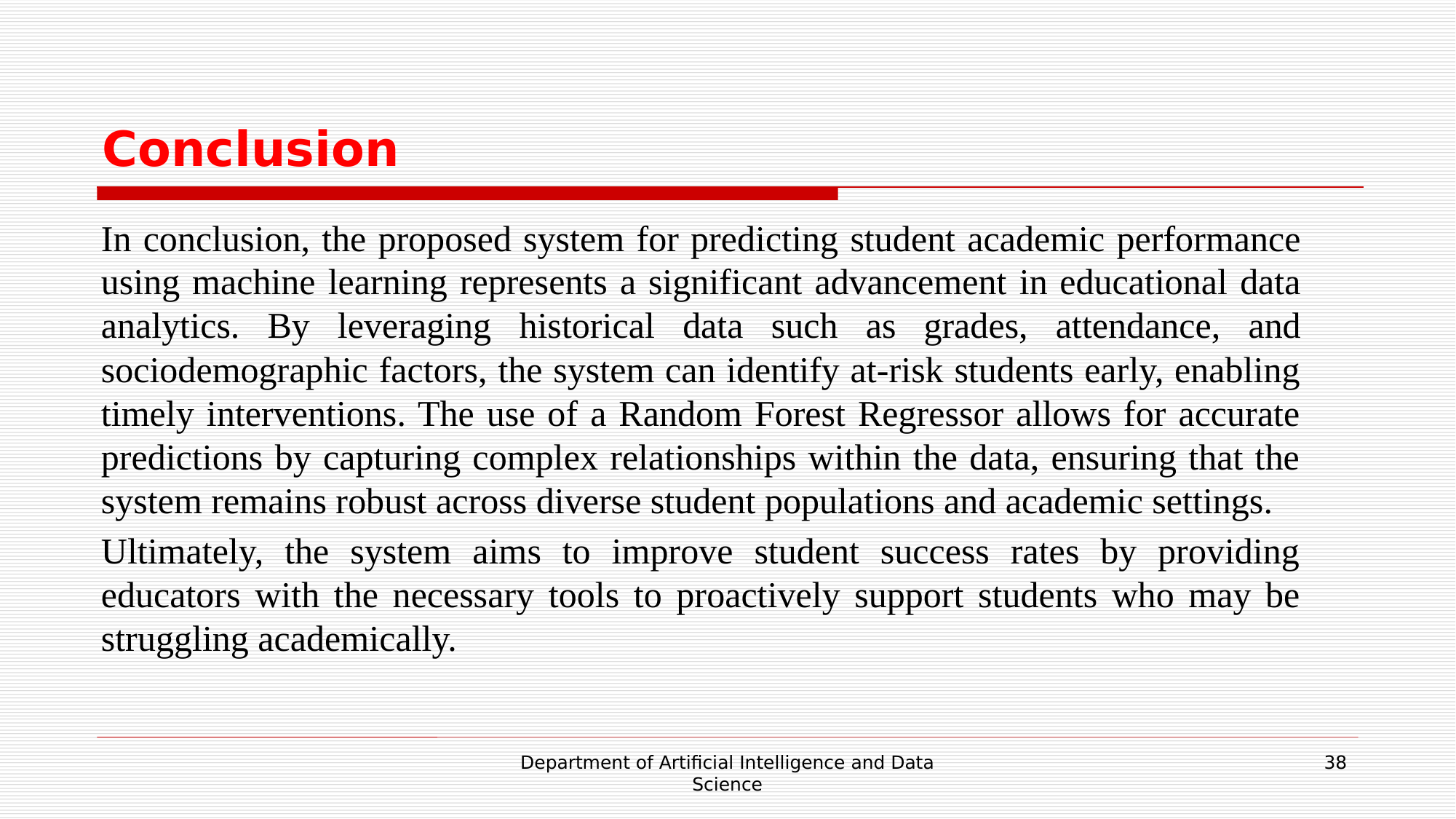

# Conclusion
In conclusion, the proposed system for predicting student academic performance using machine learning represents a significant advancement in educational data analytics. By leveraging historical data such as grades, attendance, and sociodemographic factors, the system can identify at-risk students early, enabling timely interventions. The use of a Random Forest Regressor allows for accurate predictions by capturing complex relationships within the data, ensuring that the system remains robust across diverse student populations and academic settings.
Ultimately, the system aims to improve student success rates by providing educators with the necessary tools to proactively support students who may be struggling academically.

Department of Artificial Intelligence and Data Science
38